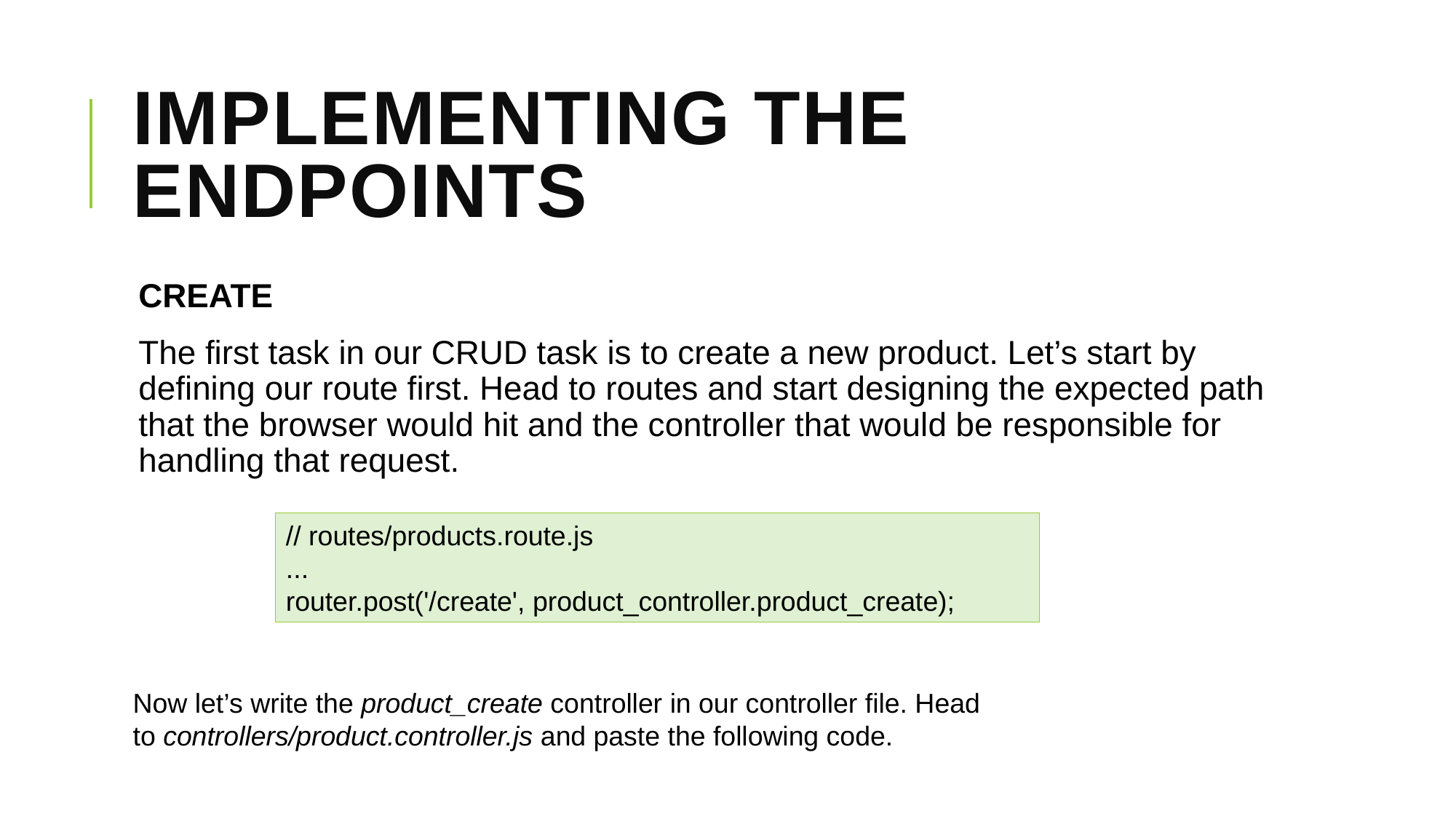

# Implementing the endpoints
CREATE
The first task in our CRUD task is to create a new product. Let’s start by defining our route first. Head to routes and start designing the expected path that the browser would hit and the controller that would be responsible for handling that request.

// routes/products.route.js
...
router.post('/create', product_controller.product_create);
Now let’s write the product_create controller in our controller file. Head to controllers/product.controller.js and paste the following code.